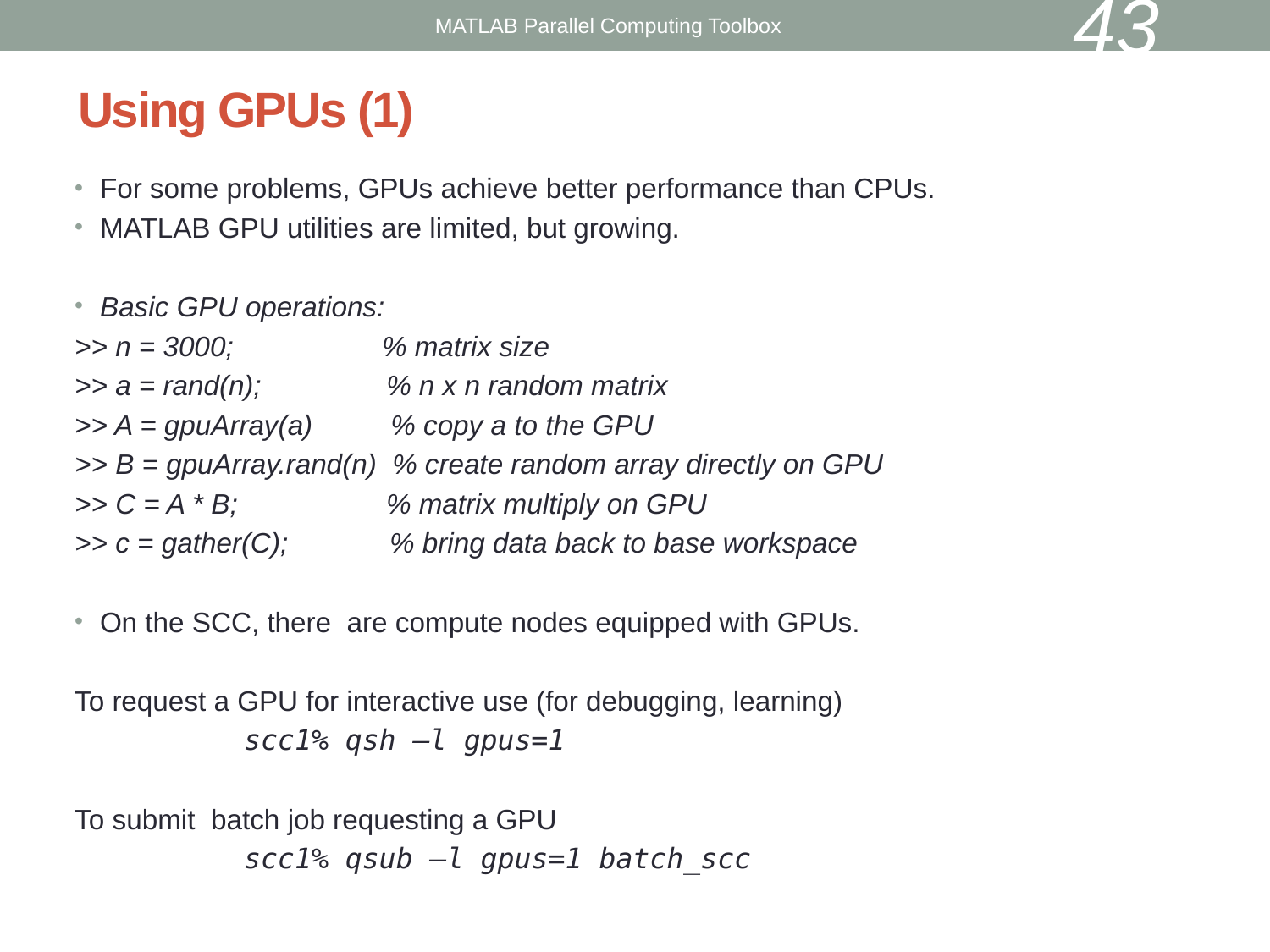

43
MATLAB Parallel Computing Toolbox
# Using GPUs (1)
For some problems, GPUs achieve better performance than CPUs.
MATLAB GPU utilities are limited, but growing.

Basic GPU operations:
>> n = 3000;                   % matrix size
>> a = rand(n);                % n x n random matrix
>> A = gpuArray(a)          % copy a to the GPU
>> B = gpuArray.rand(n)  % create random array directly on GPU
>> C = A * B;                   % matrix multiply on GPU
>> c = gather(C);             % bring data back to base workspace

On the SCC, there  are compute nodes equipped with GPUs.

To request a GPU for interactive use (for debugging, learning)
          scc1% qsh –l gpus=1

To submit  batch job requesting a GPU
          scc1% qsub –l gpus=1 batch_scc